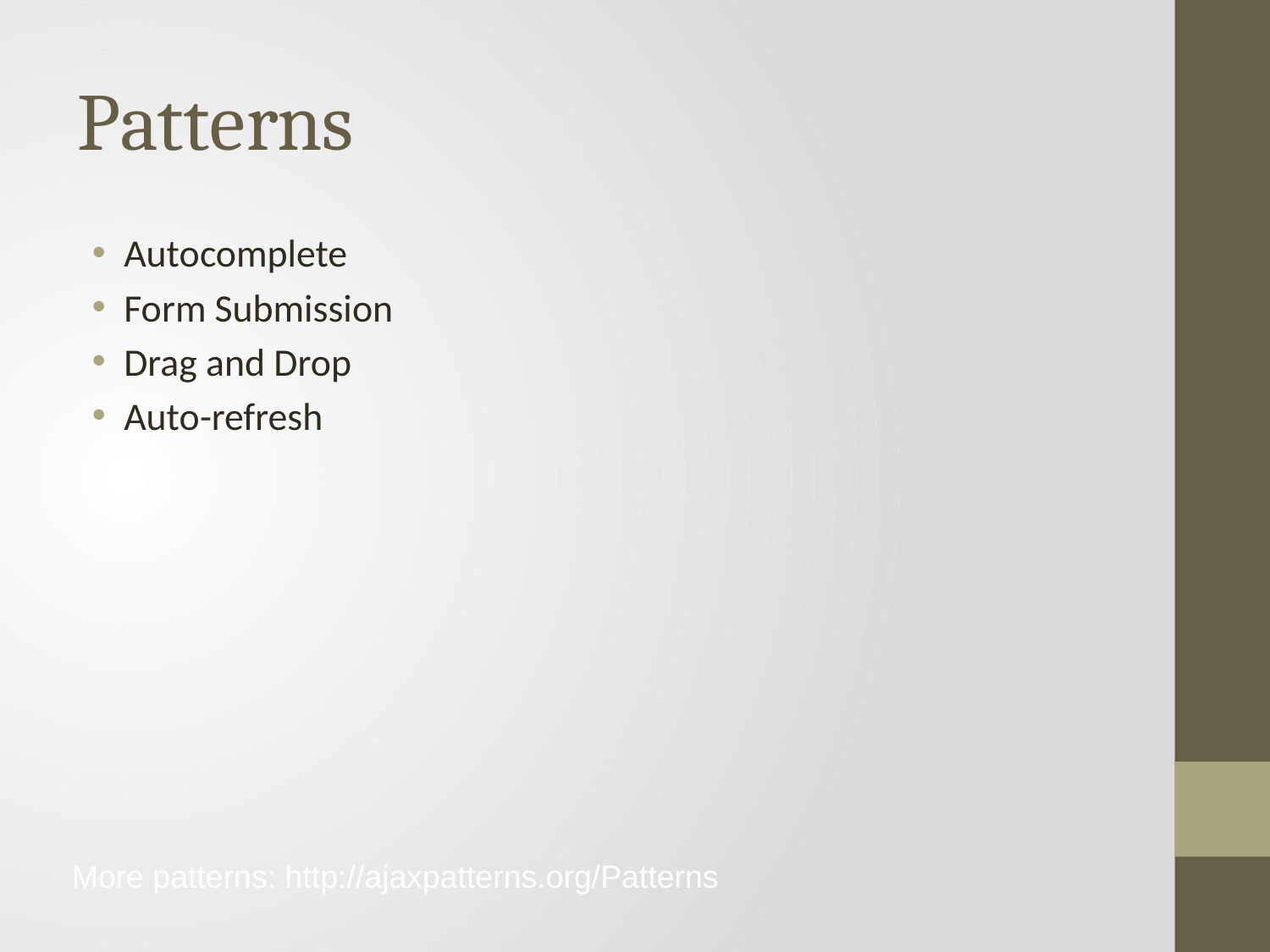

# Patterns
Autocomplete
Form Submission
Drag and Drop
Auto-refresh

More patterns: http://ajaxpatterns.org/Patterns